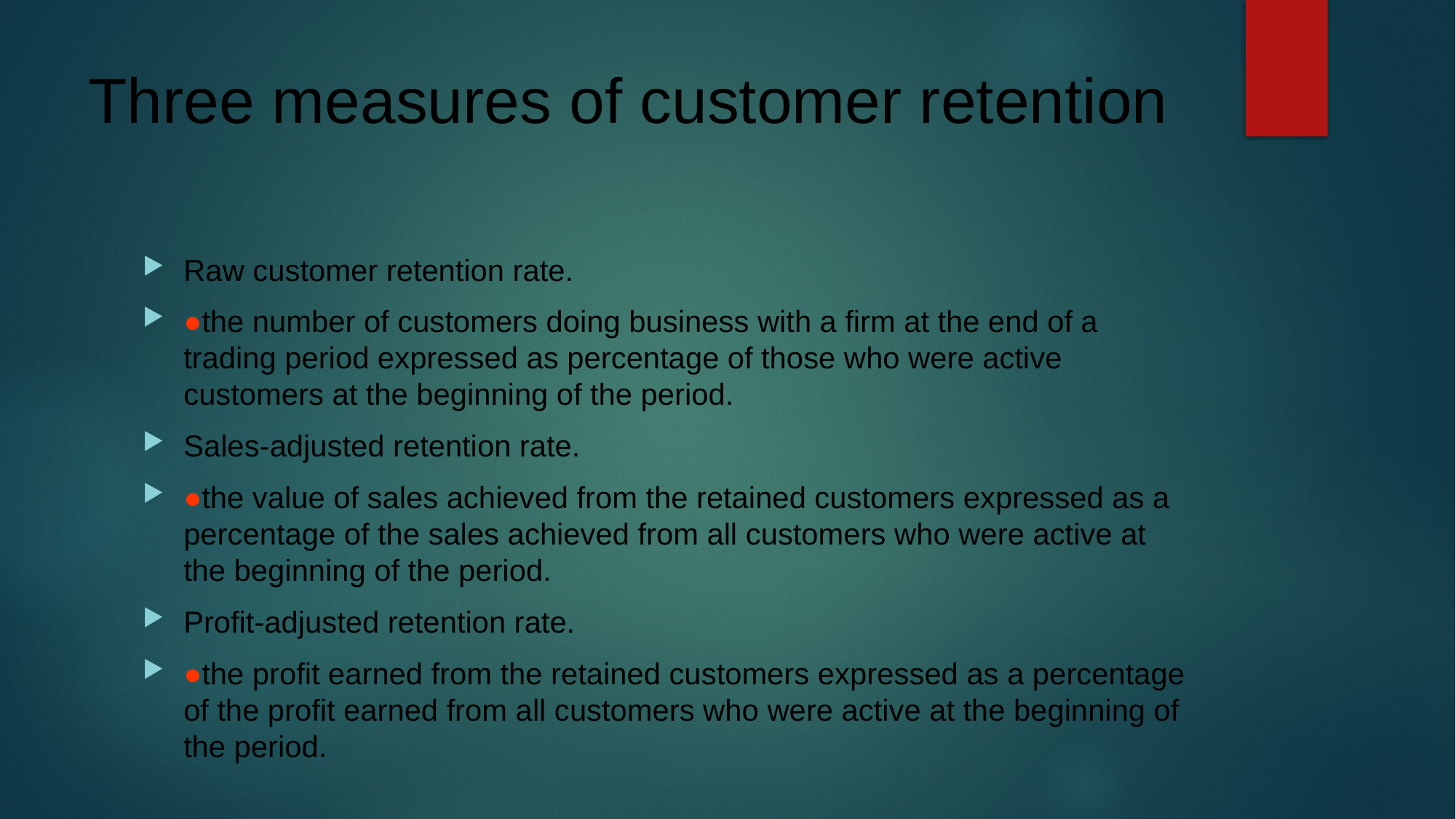

# Three measures of customer retention
Raw customer retention rate.
●the number of customers doing business with a firm at the end of a trading period expressed as percentage of those who were active customers at the beginning of the period.
Sales-adjusted retention rate.
●the value of sales achieved from the retained customers expressed as a percentage of the sales achieved from all customers who were active at the beginning of the period.
Profit-adjusted retention rate.
●the profit earned from the retained customers expressed as a percentage of the profit earned from all customers who were active at the beginning of the period.